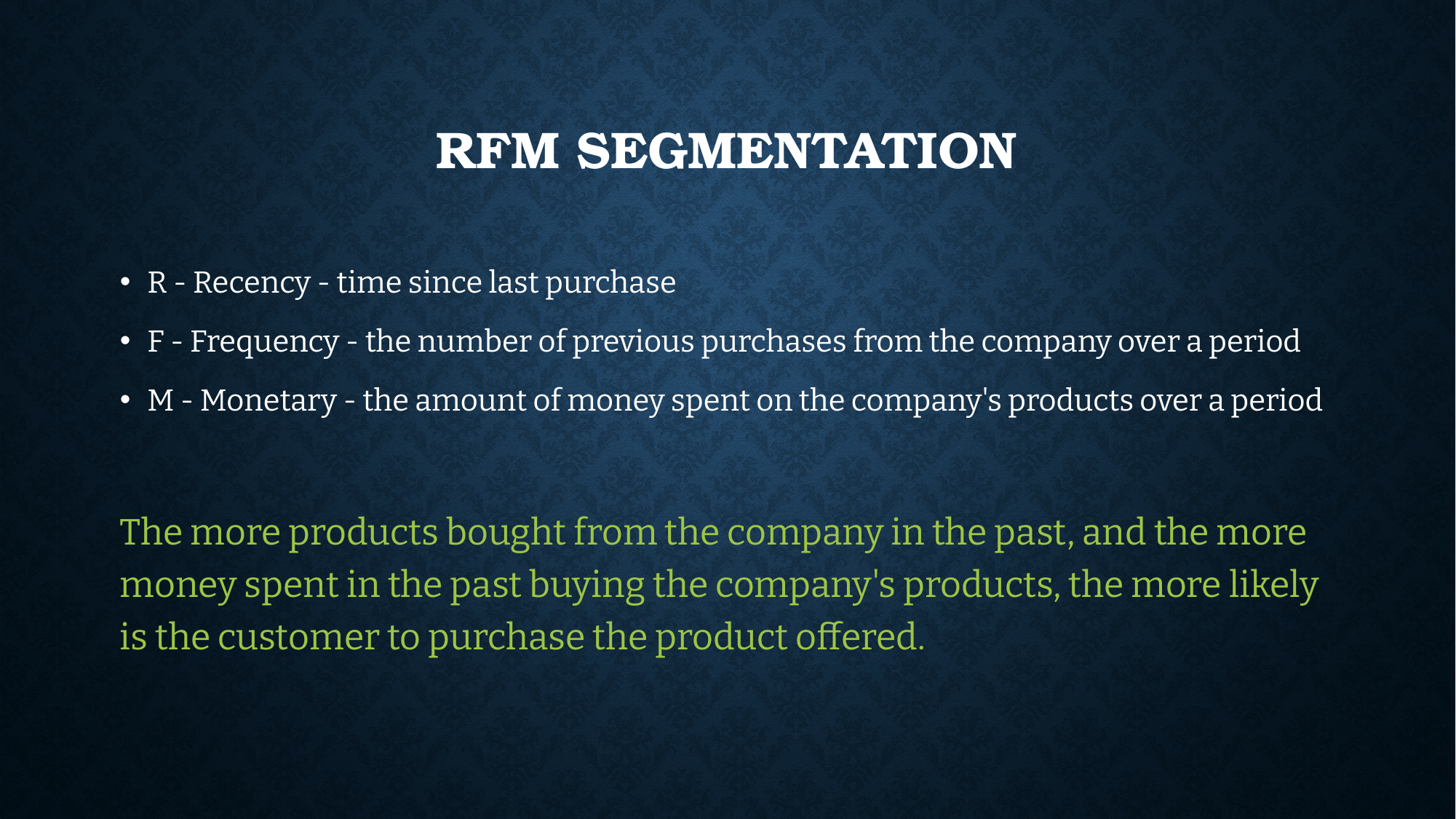

# RFM Segmentation
R - Recency - time since last purchase
F - Frequency - the number of previous purchases from the company over a period
M - Monetary - the amount of money spent on the company's products over a period

The more products bought from the company in the past, and the more money spent in the past buying the company's products, the more likely is the customer to purchase the product offered.